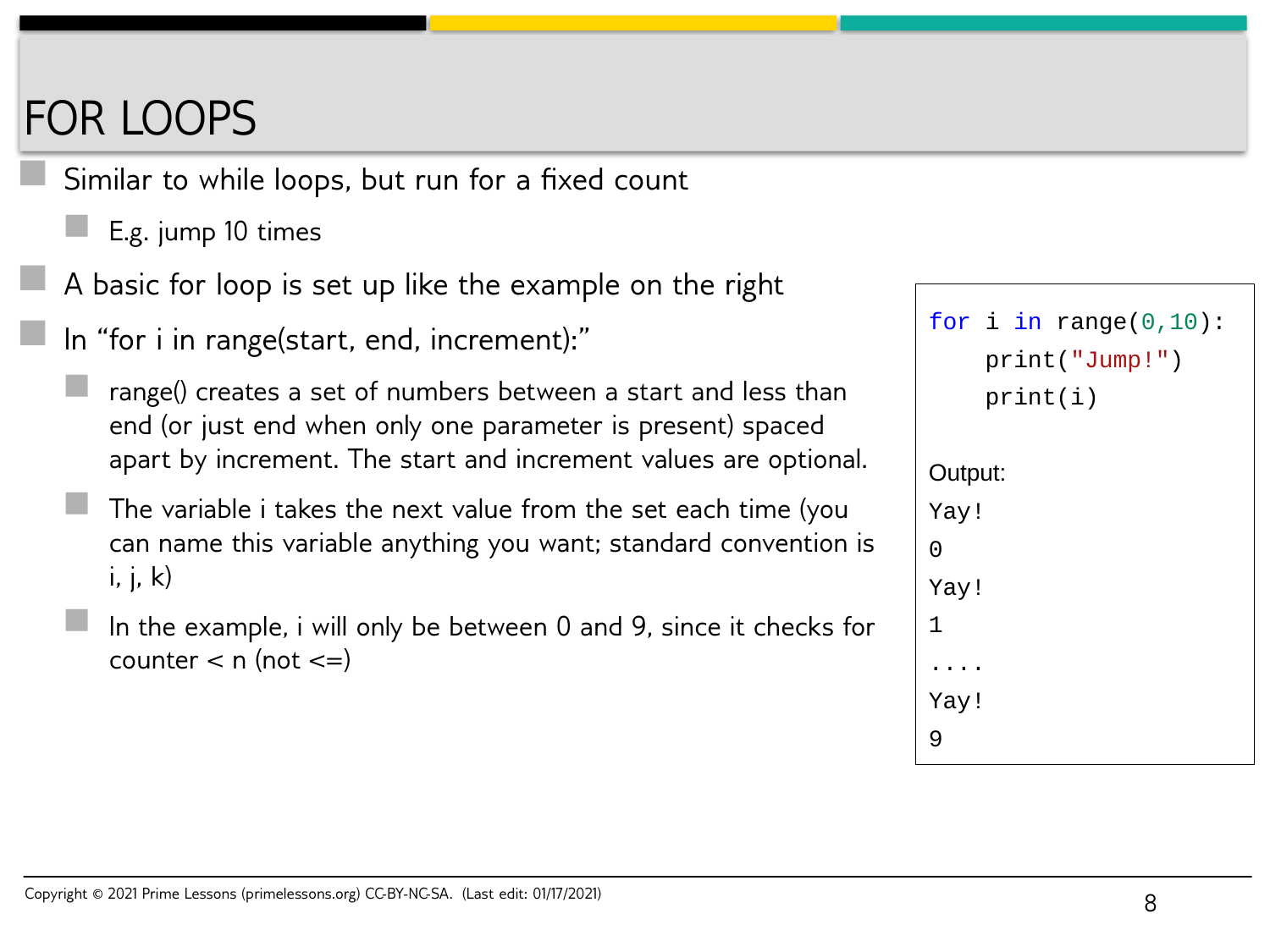

# For Loops
Similar to while loops, but run for a fixed count
E.g. jump 10 times
A basic for loop is set up like the example on the right
In “for i in range(start, end, increment):”
range() creates a set of numbers between a start and less than end (or just end when only one parameter is present) spaced apart by increment. The start and increment values are optional.
The variable i takes the next value from the set each time (you can name this variable anything you want; standard convention is i, j, k)
In the example, i will only be between 0 and 9, since it checks for counter < n (not <=)

for i in range(0,10):
    print("Jump!")
    print(i)

Output:
Yay!
0
Yay!
1
....
Yay!
9
8
Copyright © 2021 Prime Lessons (primelessons.org) CC-BY-NC-SA.  (Last edit: 01/17/2021)